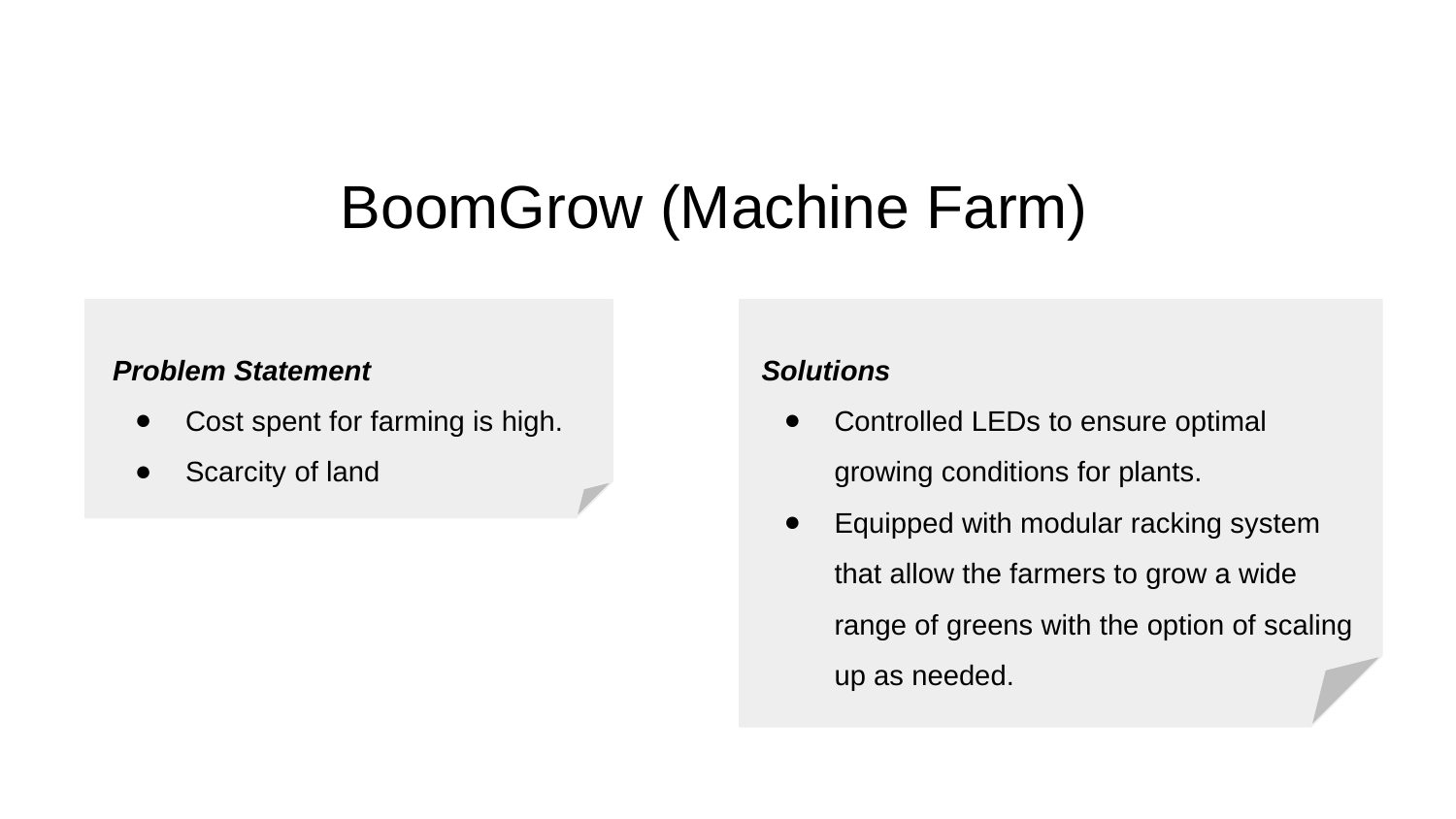

# BoomGrow (Machine Farm)

Problem Statement
Cost spent for farming is high.
Scarcity of land

Solutions
Controlled LEDs to ensure optimal growing conditions for plants.
Equipped with modular racking system that allow the farmers to grow a wide range of greens with the option of scaling up as needed.